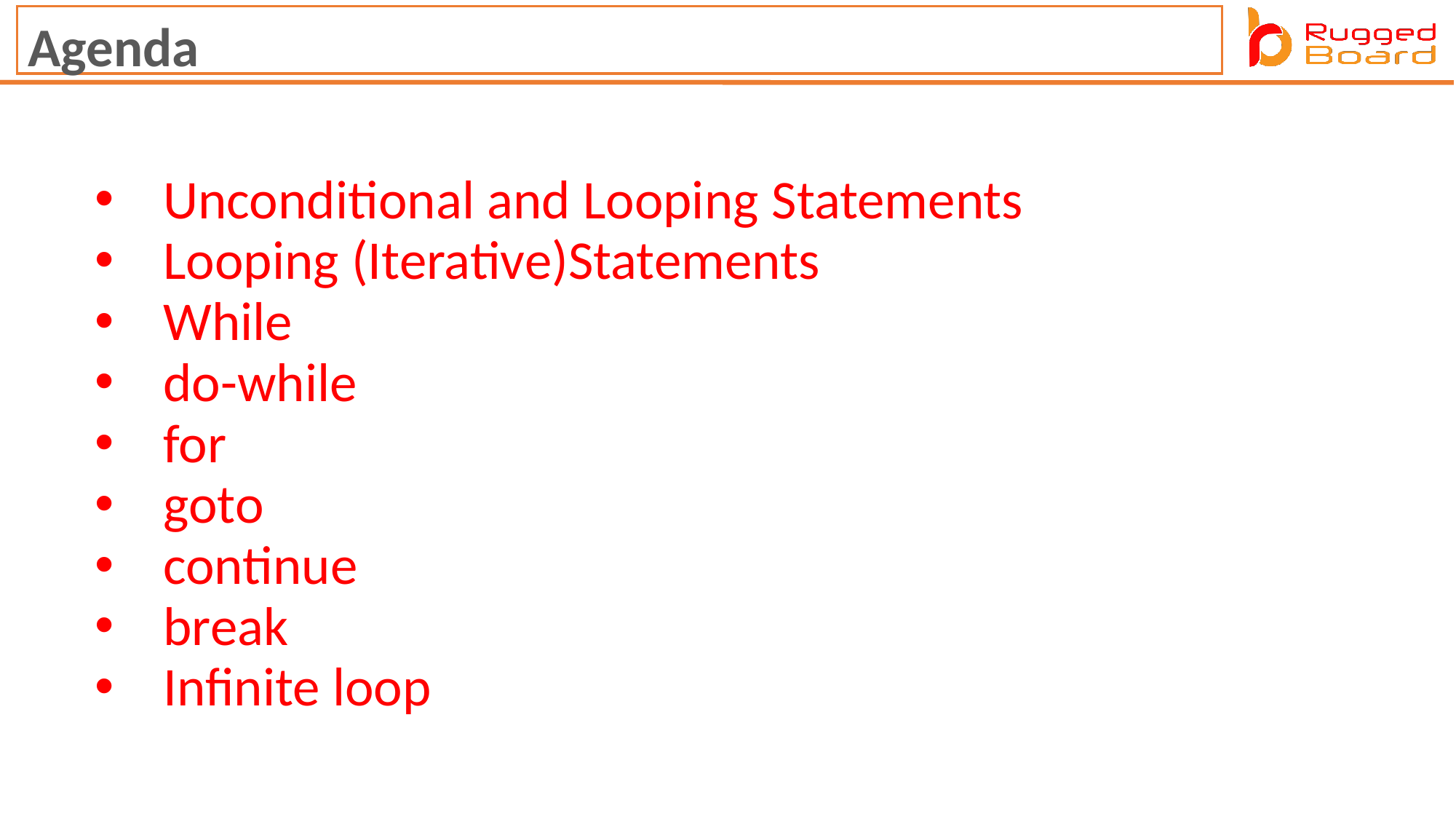

Agenda
Unconditional and Looping Statements
Looping (Iterative)Statements
While
do-while
for
goto
continue
break
Infinite loop